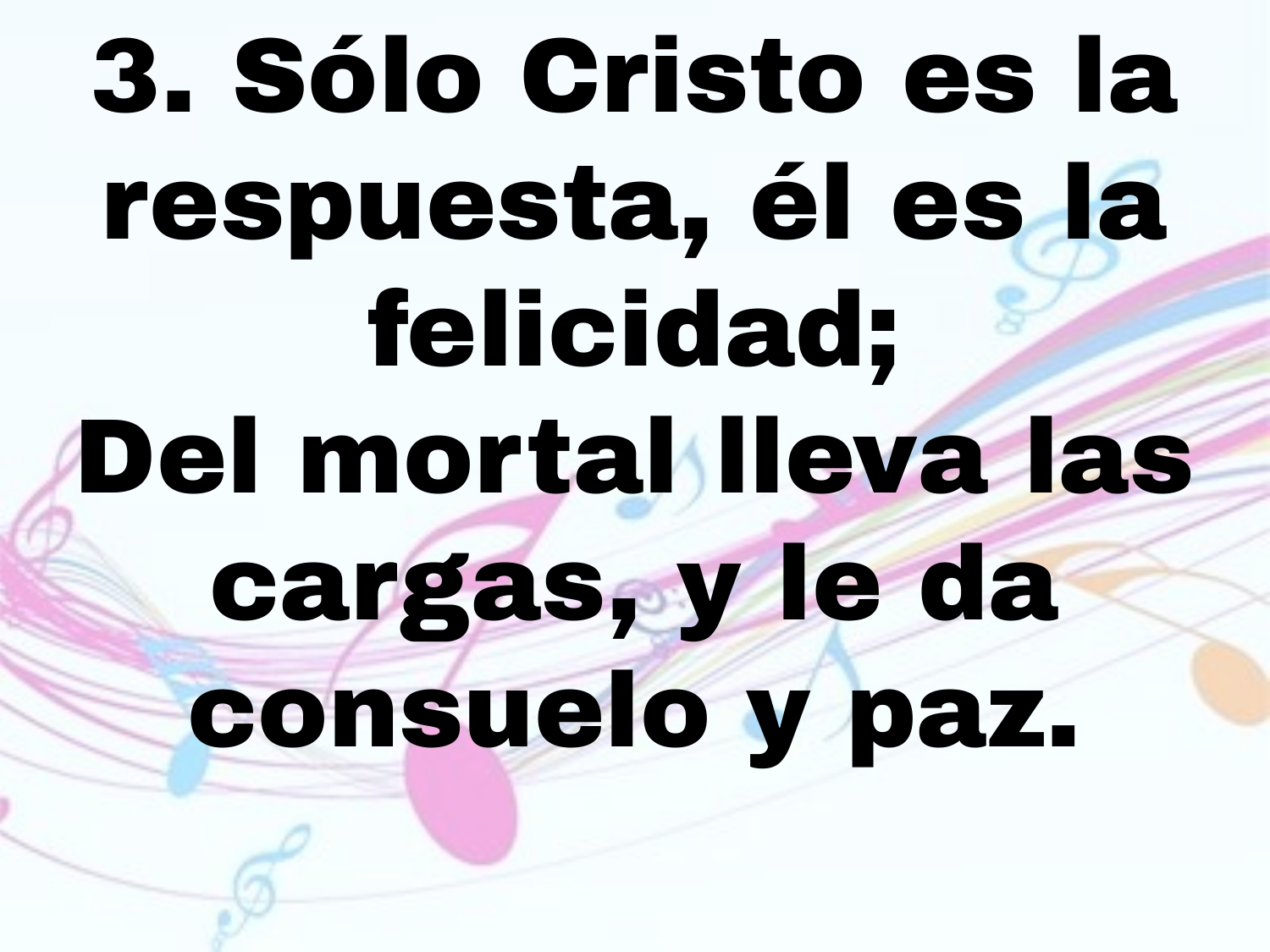

3. Sólo Cristo es la respuesta, él es la felicidad;
Del mortal lleva las cargas, y le da consuelo y paz.